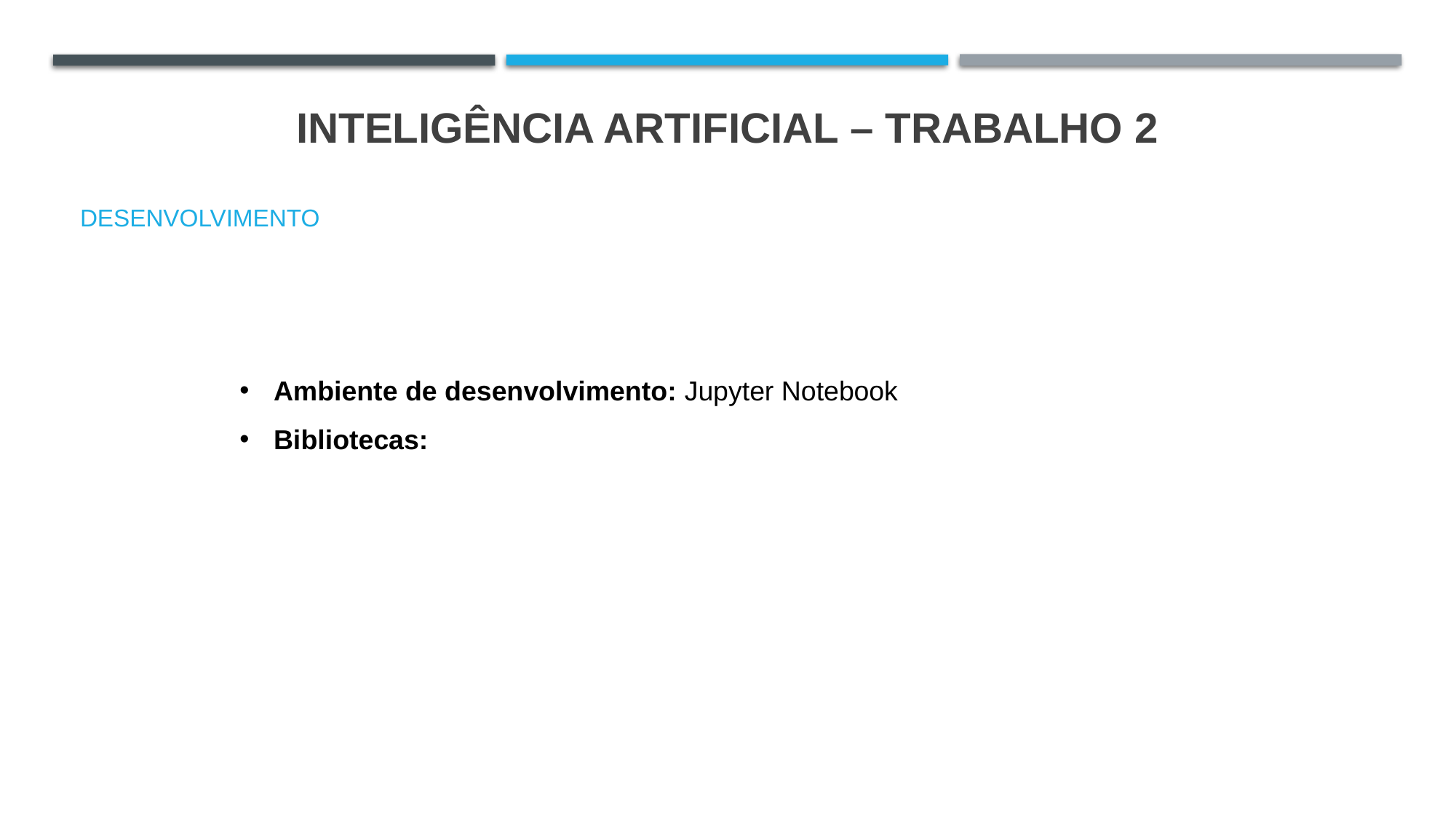

Inteligência Artificial – trabalho 2
DESENVOLVIMENTO
Ambiente de desenvolvimento: Jupyter Notebook
Bibliotecas: